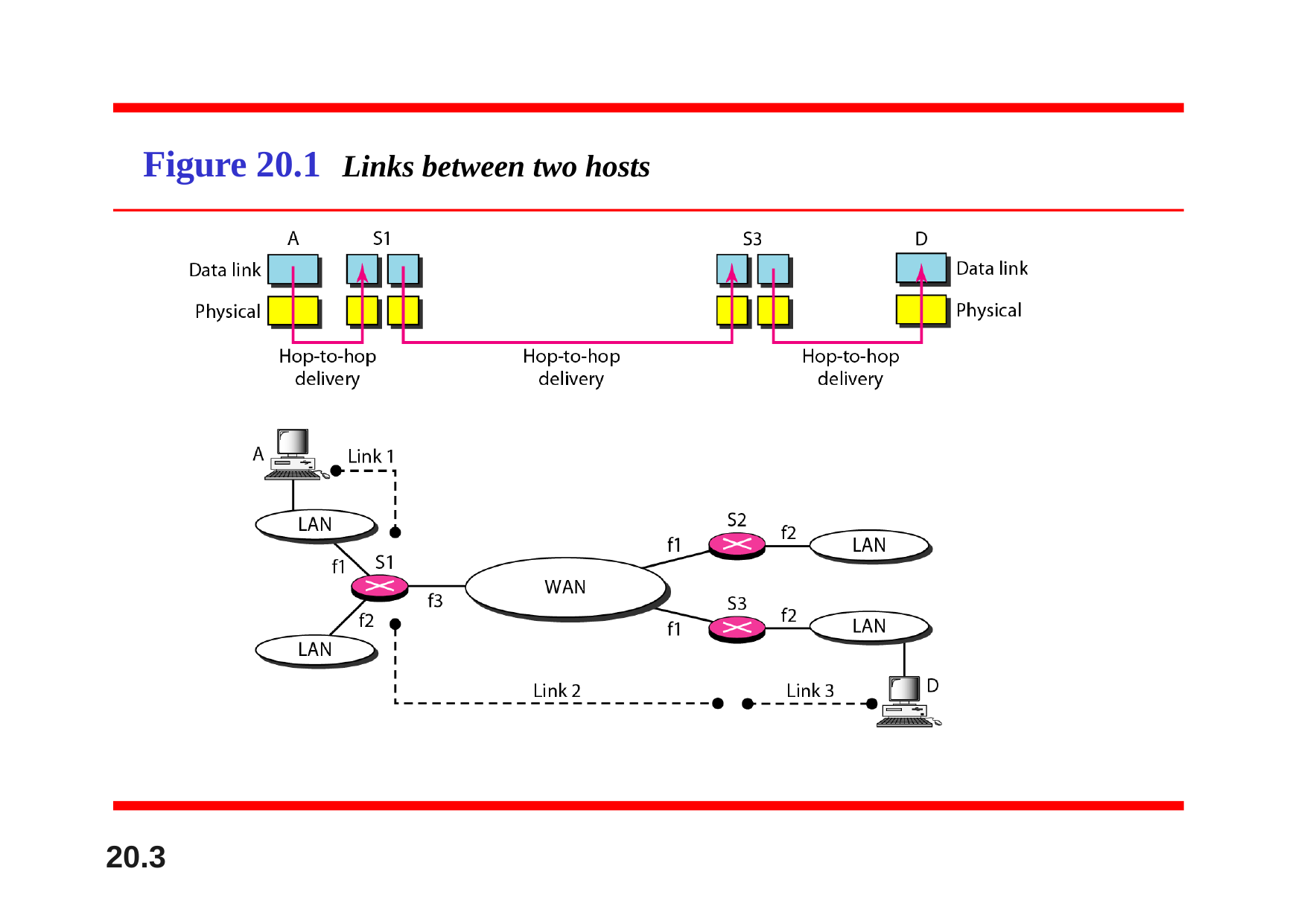

# Figure 20.1	Links between two hosts

20.3